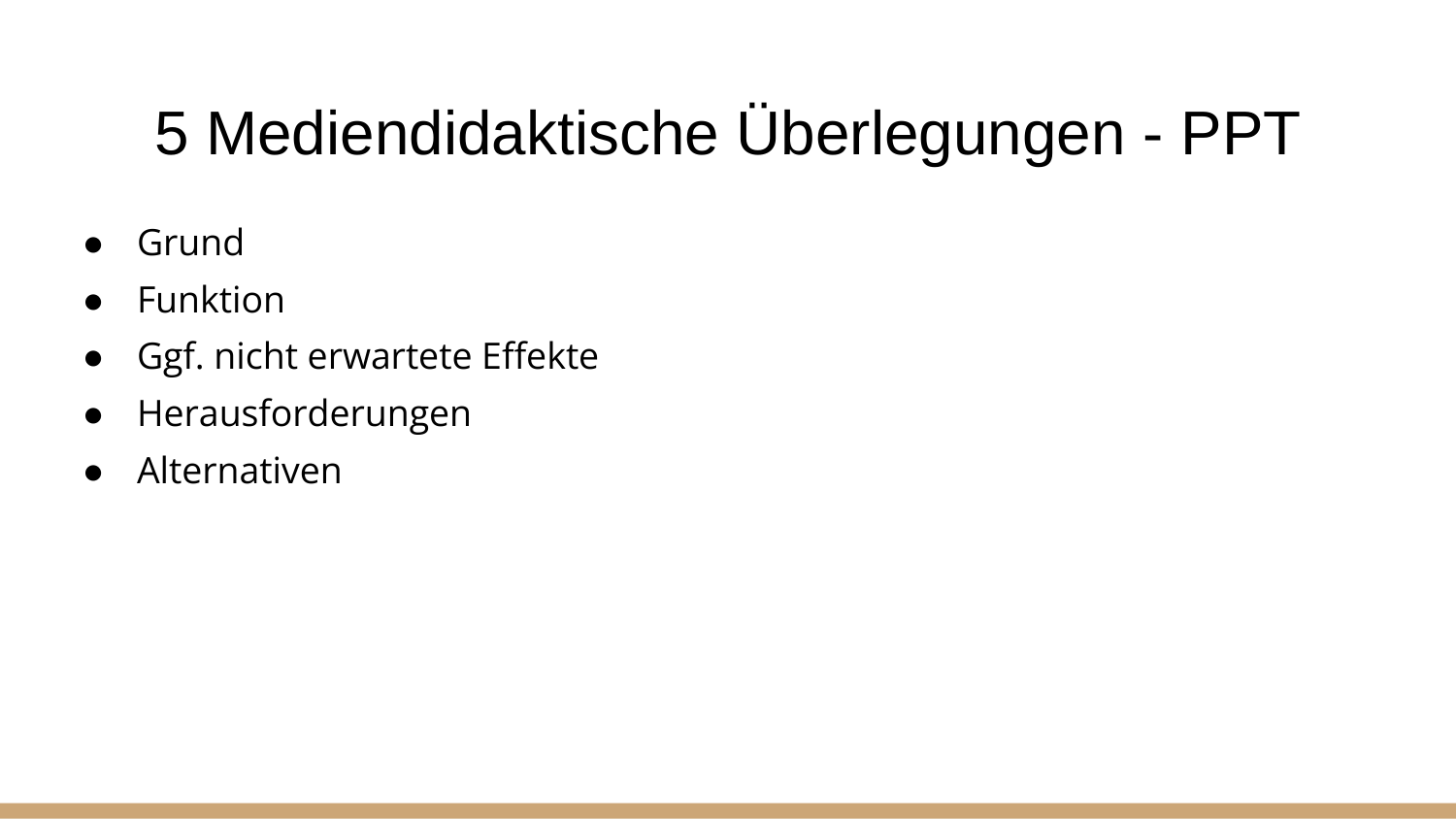

# 5 Mediendidaktische Überlegungen - PPT
Grund
Funktion
Ggf. nicht erwartete Effekte
Herausforderungen
Alternativen